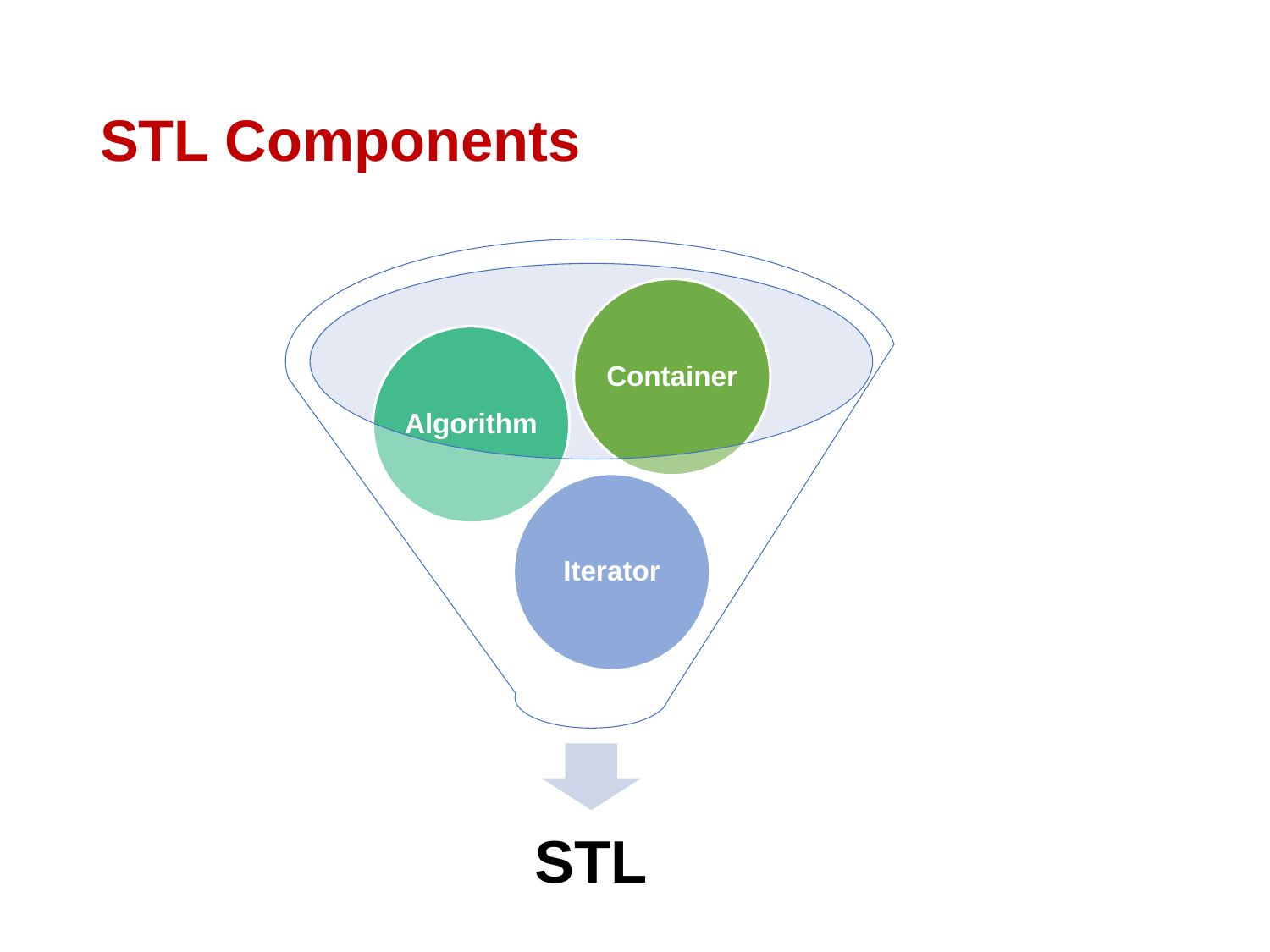

# STL Components
STL
Iterator
Algorithm
Container